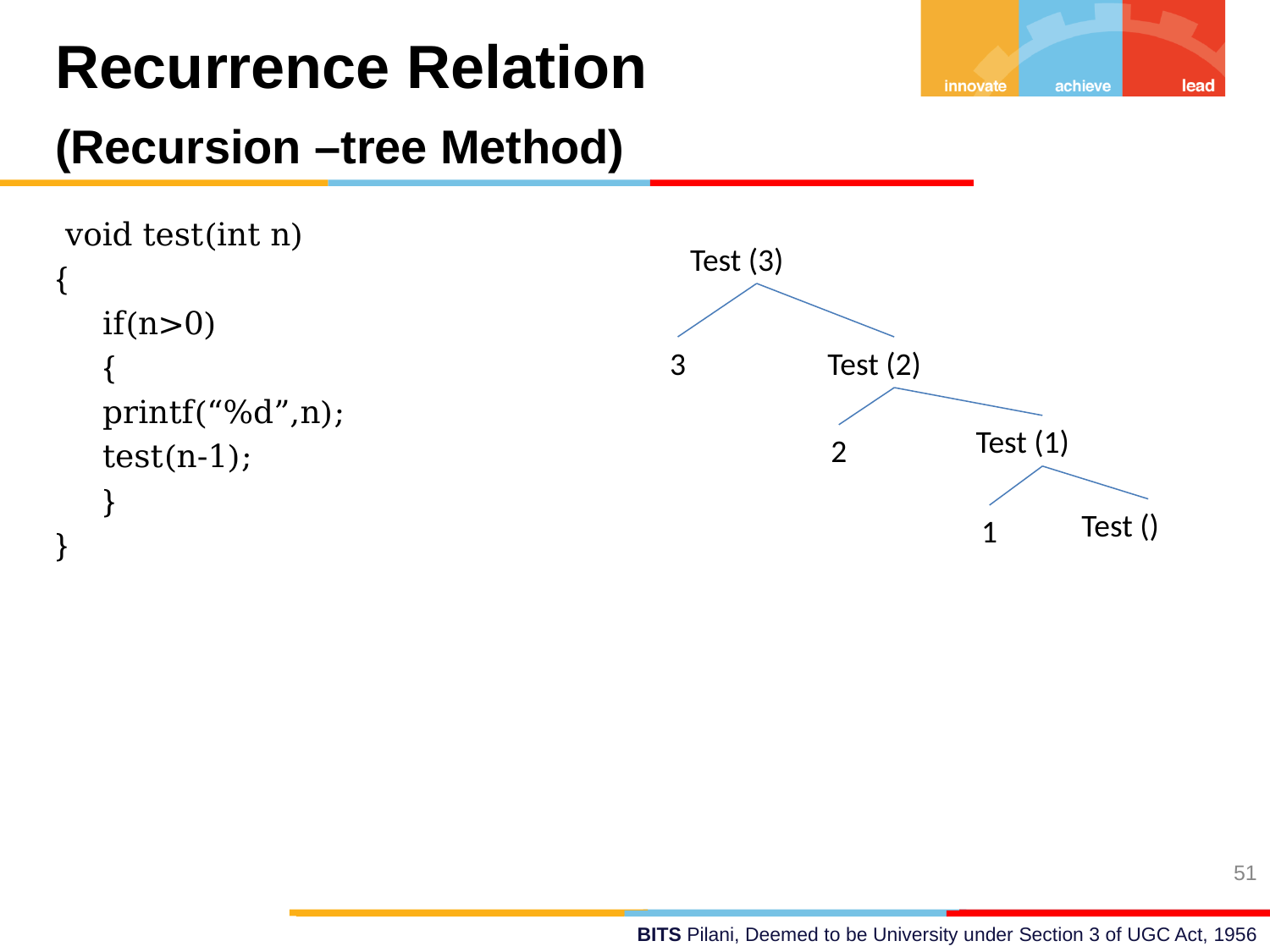

Recurrence Relation
(Recursion –tree Method)
 void test(int n)
{
	if(n>0)
	{
	printf(“%d”,n);
	test(n-1);
	}
}
Test (3)
3
Test (2)
Test (1)
2
Test ()
1
51